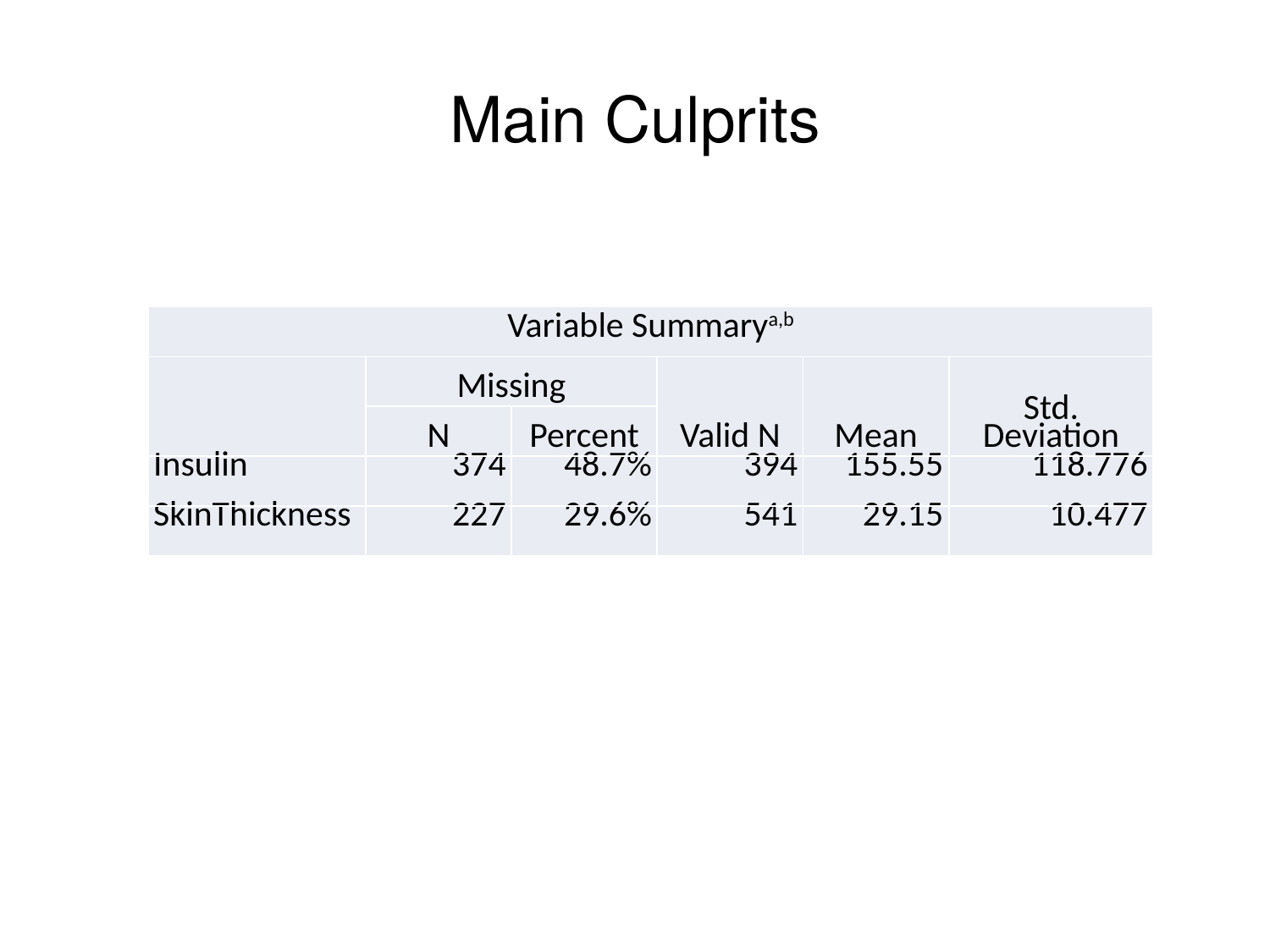

# Main Culprits
| Variable Summarya,b |  |  |  |  |  |
| --- | --- | --- | --- | --- | --- |
|  | Missing |  | Valid N | Mean | Std. Deviation |
|  | N | Percent |  |  |  |
| Insulin | 374 | 48.7% | 394 | 155.55 | 118.776 |
| SkinThickness | 227 | 29.6% | 541 | 29.15 | 10.477 |